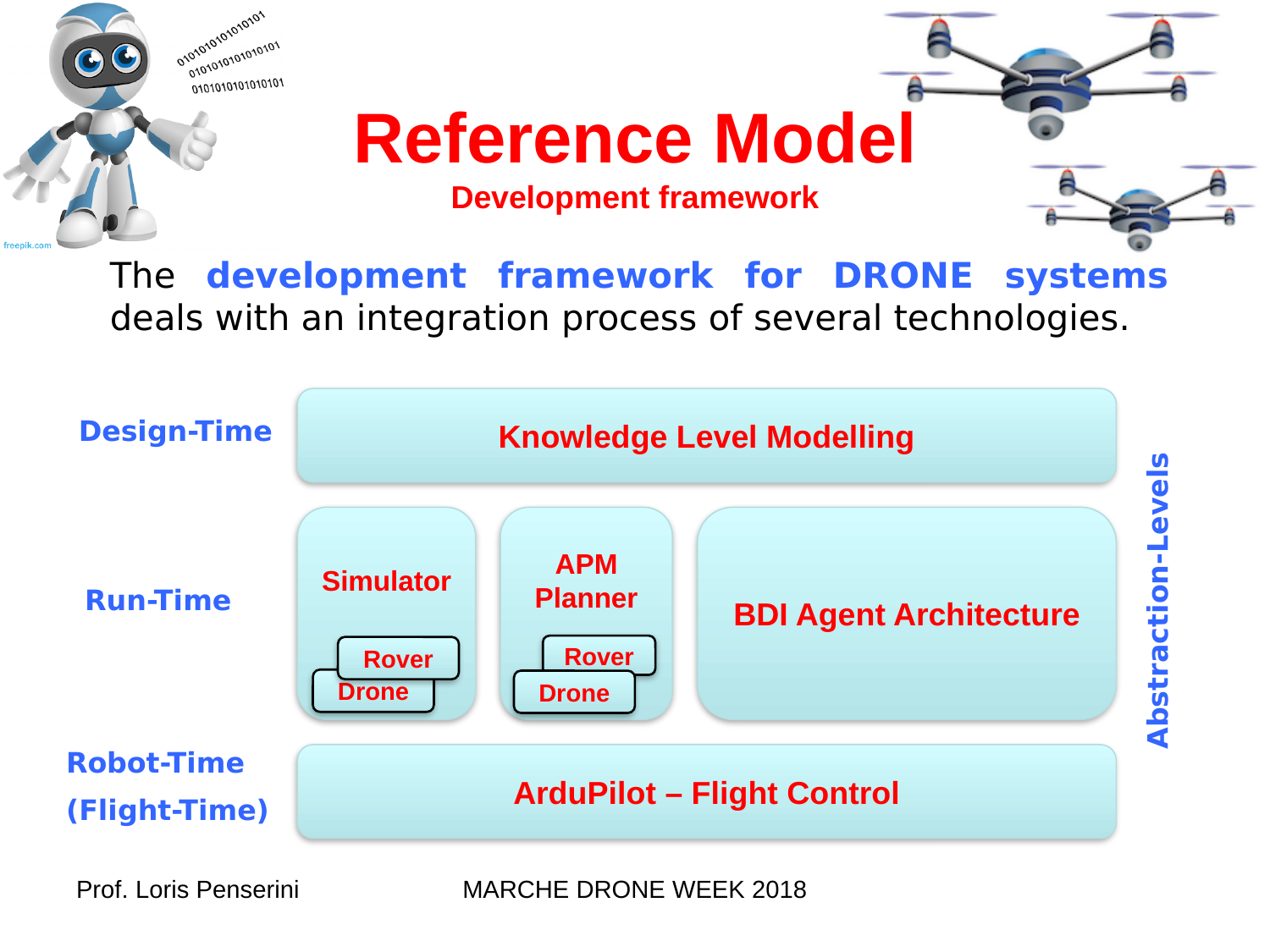

Reference Model
Development framework
The development framework for DRONE systems deals with an integration process of several technologies.
Knowledge Level Modelling
Design-Time
Simulator

APM
Planner

BDI Agent Architecture
Abstraction-Levels
Run-Time
Rover
Drone
Robot-Time
(Flight-Time)
ArduPilot – Flight Control
Rover
Drone
Prof. Loris Penserini
MARCHE DRONE WEEK 2018